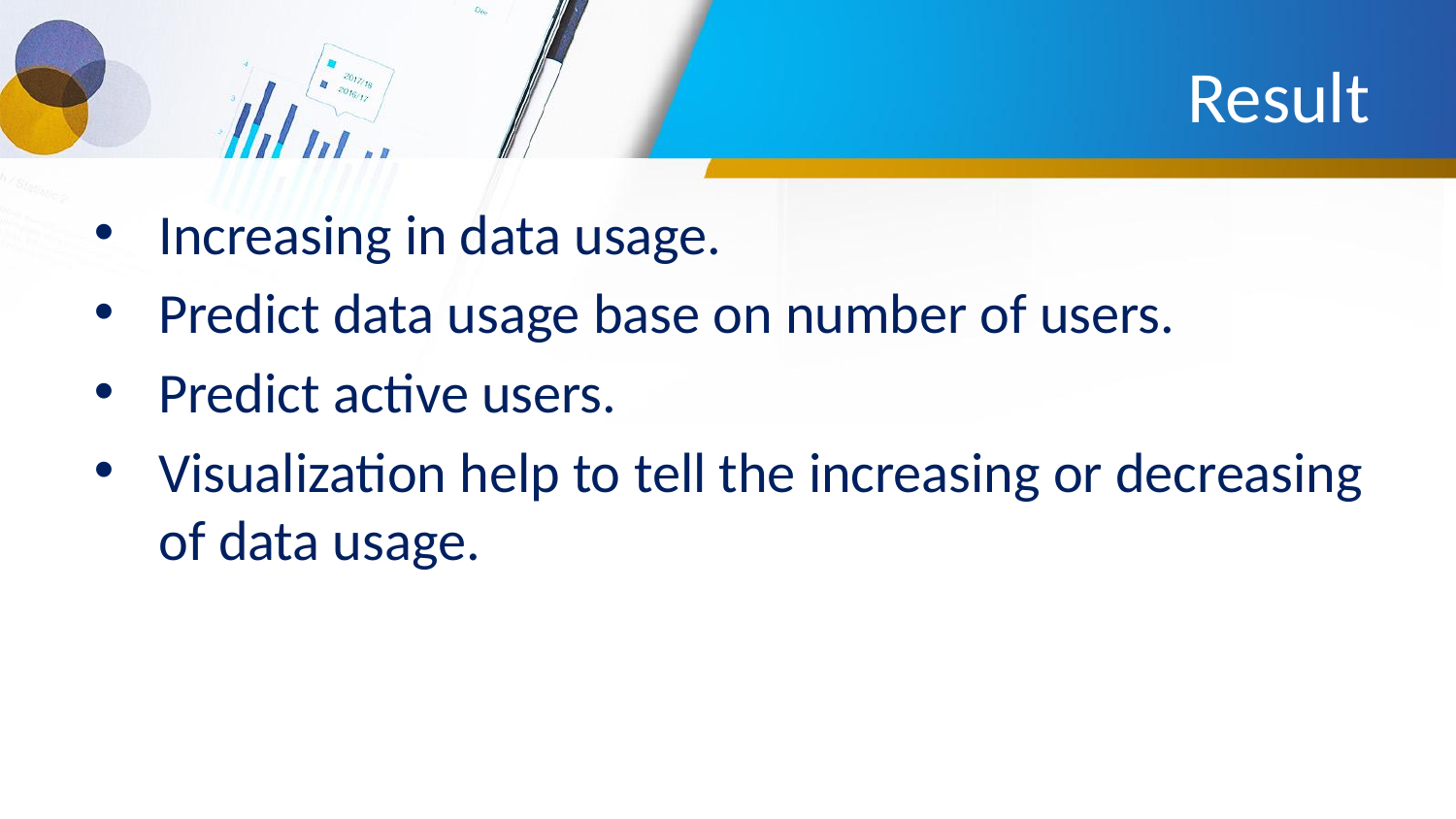

# Result
Increasing in data usage.
Predict data usage base on number of users.
Predict active users.
Visualization help to tell the increasing or decreasing of data usage.